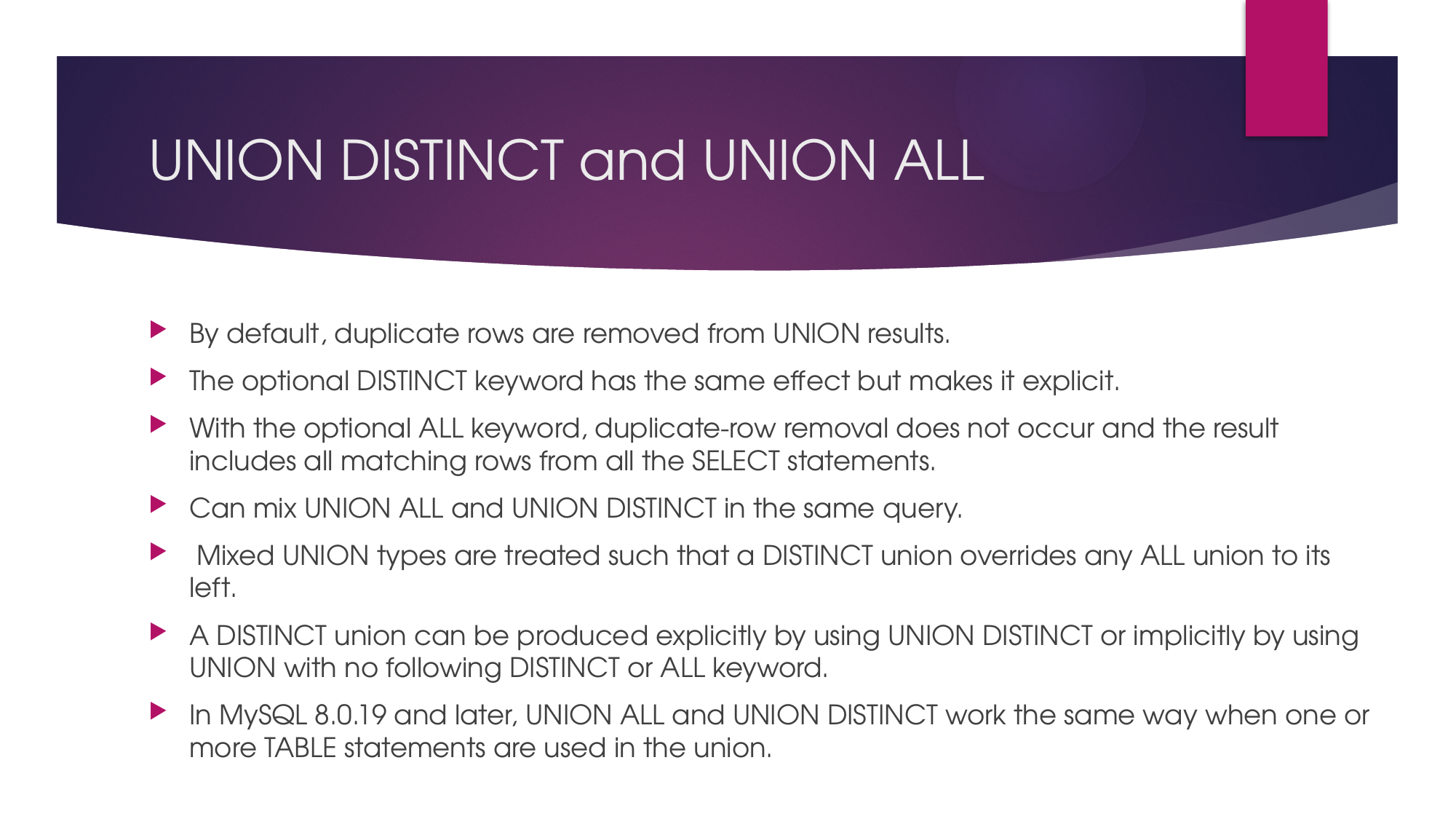

# UNION DISTINCT and UNION ALL
By default, duplicate rows are removed from UNION results.
The optional DISTINCT keyword has the same effect but makes it explicit.
With the optional ALL keyword, duplicate-row removal does not occur and the result includes all matching rows from all the SELECT statements.
Can mix UNION ALL and UNION DISTINCT in the same query.
 Mixed UNION types are treated such that a DISTINCT union overrides any ALL union to its left.
A DISTINCT union can be produced explicitly by using UNION DISTINCT or implicitly by using UNION with no following DISTINCT or ALL keyword.
In MySQL 8.0.19 and later, UNION ALL and UNION DISTINCT work the same way when one or more TABLE statements are used in the union.